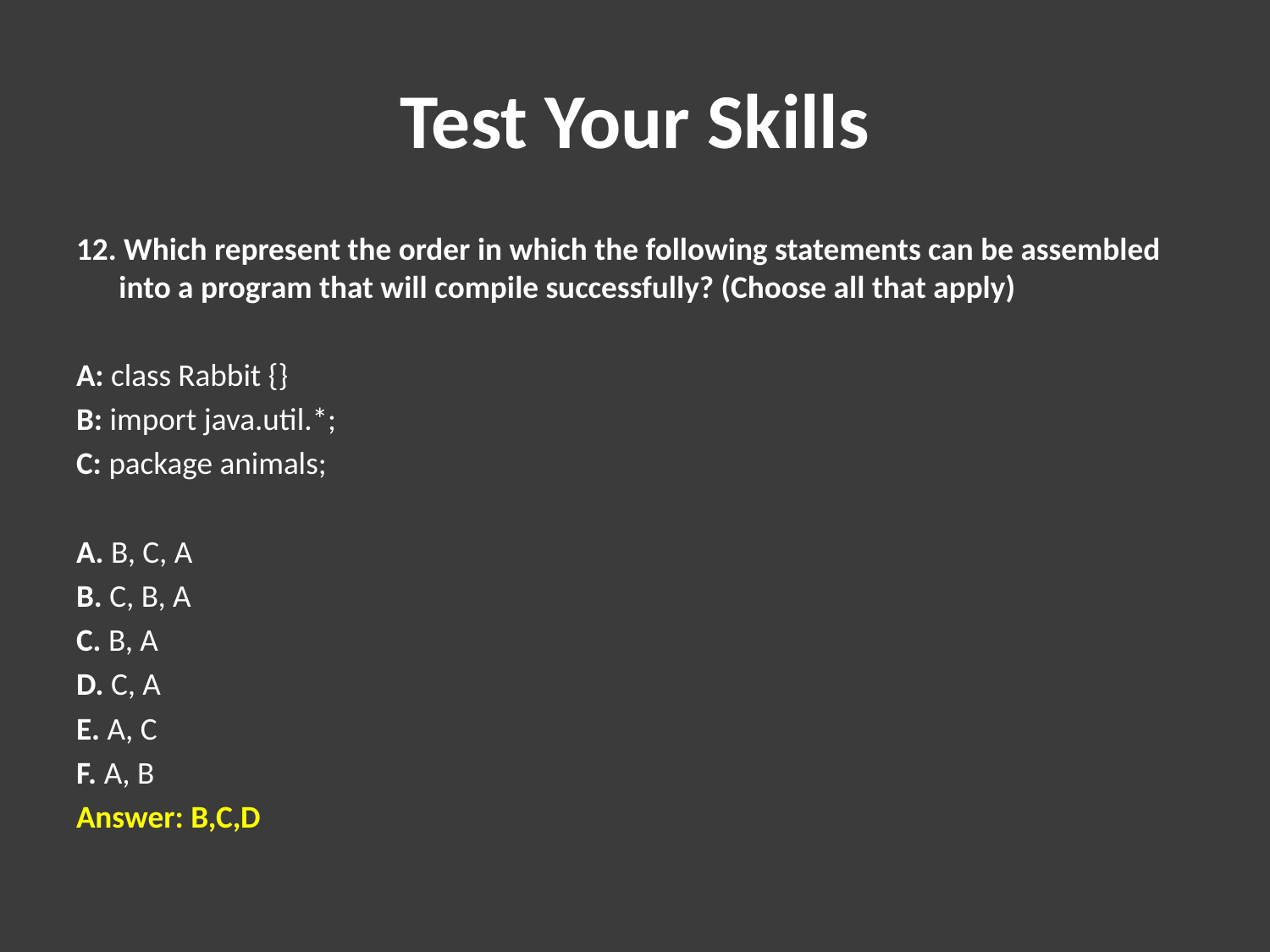

# Test Your Skills
12. Which represent the order in which the following statements can be assembled into a program that will compile successfully? (Choose all that apply)

A: class Rabbit {}
B: import java.util.*;
C: package animals;

A. B, C, A
B. C, B, A
C. B, A
D. C, A
E. A, C
F. A, B
Answer: B,C,D